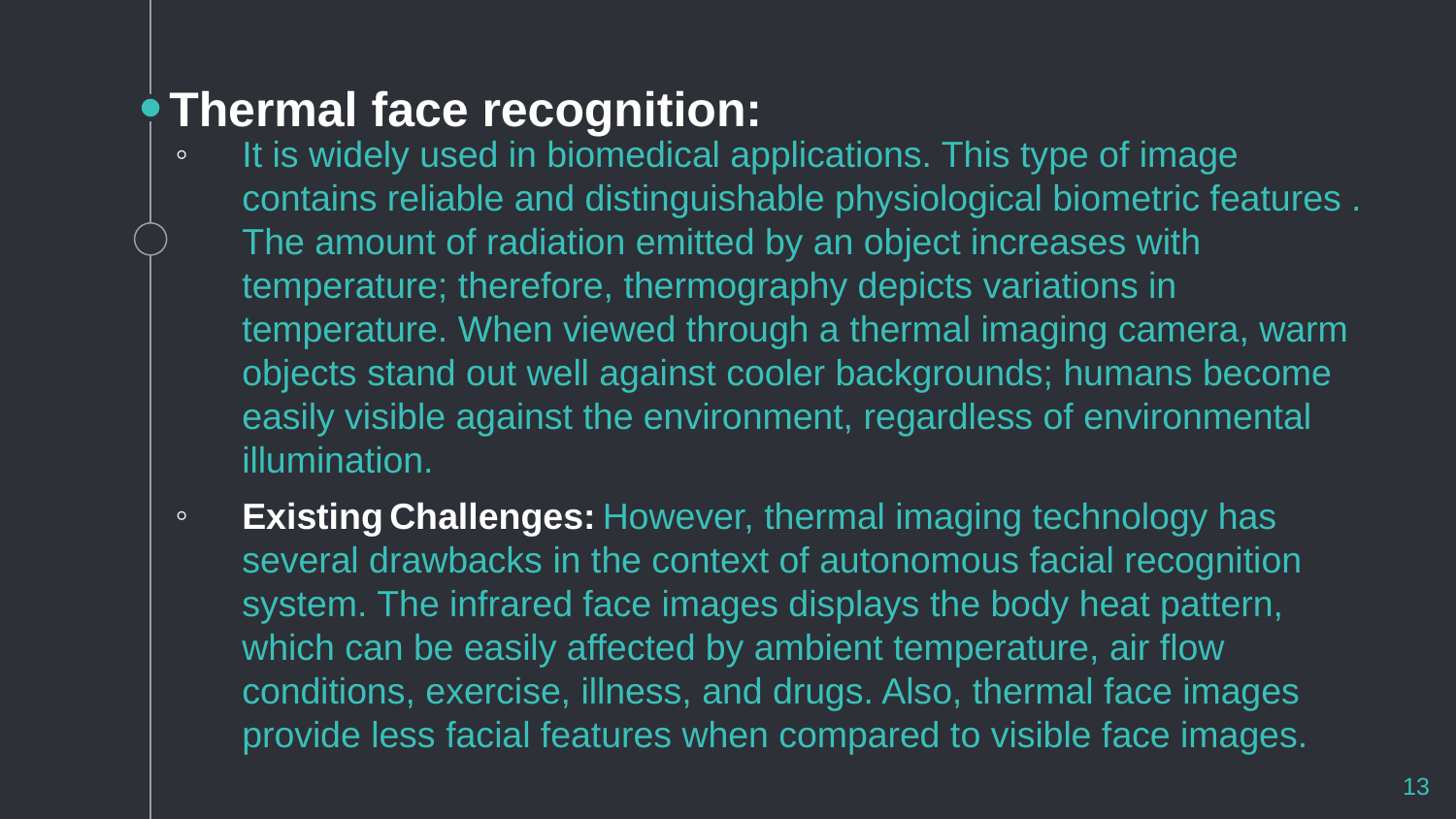

# Thermal face recognition:
It is widely used in biomedical applications. This type of image contains reliable and distinguishable physiological biometric features . The amount of radiation emitted by an object increases with temperature; therefore, thermography depicts variations in temperature. When viewed through a thermal imaging camera, warm objects stand out well against cooler backgrounds; humans become easily visible against the environment, regardless of environmental illumination.
Existing Challenges: However, thermal imaging technology has several drawbacks in the context of autonomous facial recognition system. The infrared face images displays the body heat pattern, which can be easily affected by ambient temperature, air flow conditions, exercise, illness, and drugs. Also, thermal face images provide less facial features when compared to visible face images.
13